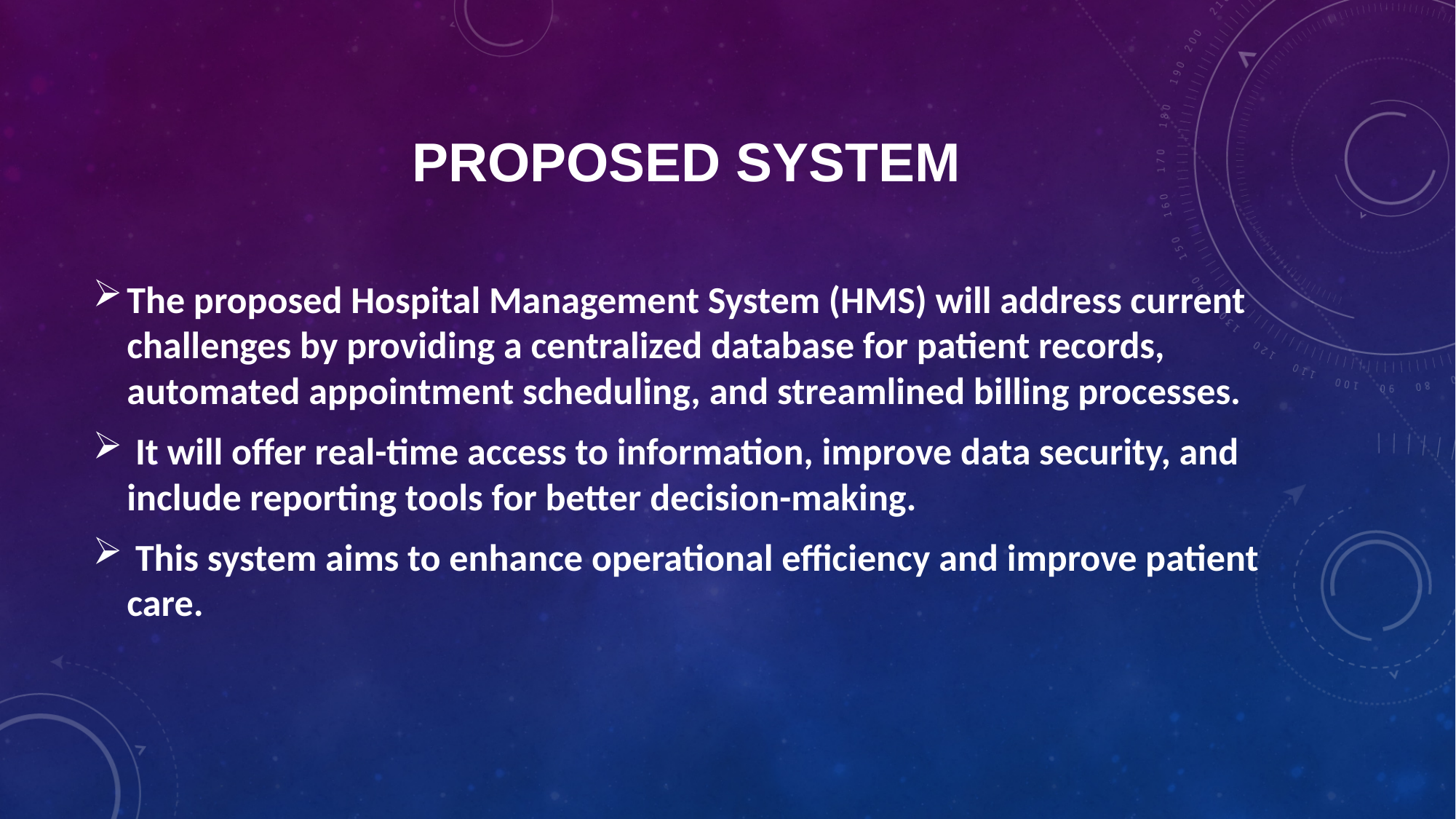

# Proposed system
The proposed Hospital Management System (HMS) will address current challenges by providing a centralized database for patient records, automated appointment scheduling, and streamlined billing processes.
 It will offer real-time access to information, improve data security, and include reporting tools for better decision-making.
 This system aims to enhance operational efficiency and improve patient care.